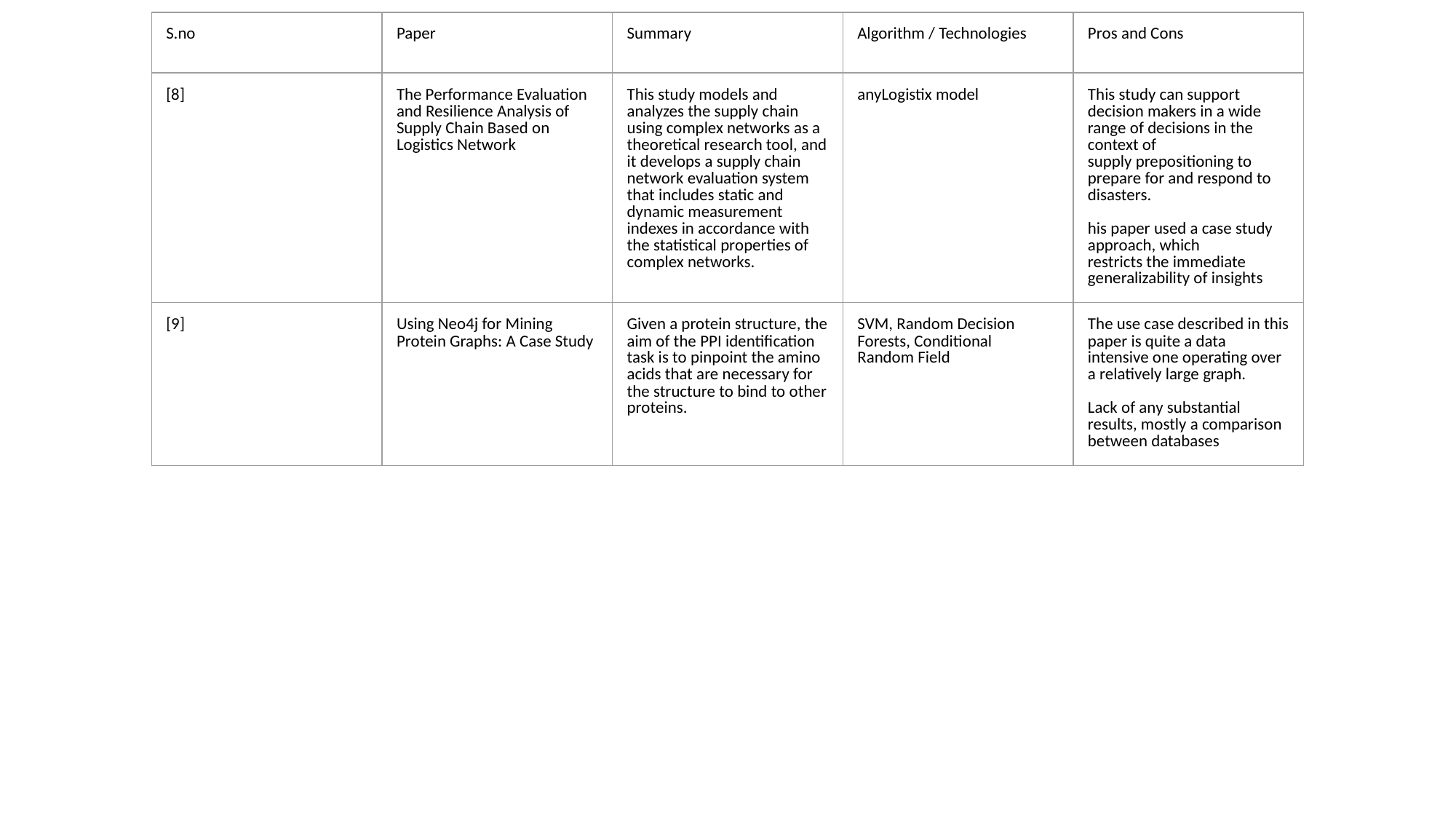

| S.no | Paper | Summary | Algorithm / Technologies | Pros and Cons |
| --- | --- | --- | --- | --- |
| [8] | The Performance Evaluation and Resilience Analysis of Supply Chain Based on Logistics Network | This study models and analyzes the supply chain using complex networks as a theoretical research tool, and it develops a supply chain network evaluation system that includes static and dynamic measurement indexes in accordance with the statistical properties of complex networks. | anyLogistix model | This study can support decision makers in a wide range of decisions in the context of supply prepositioning to prepare for and respond to disasters. his paper used a case study approach, which restricts the immediate generalizability of insights |
| [9] | Using Neo4j for Mining Protein Graphs: A Case Study | Given a protein structure, the aim of the PPI identification task is to pinpoint the amino acids that are necessary for the structure to bind to other proteins. | SVM, Random Decision Forests, Conditional Random Field | The use case described in this paper is quite a data intensive one operating over a relatively large graph. Lack of any substantial results, mostly a comparison between databases |